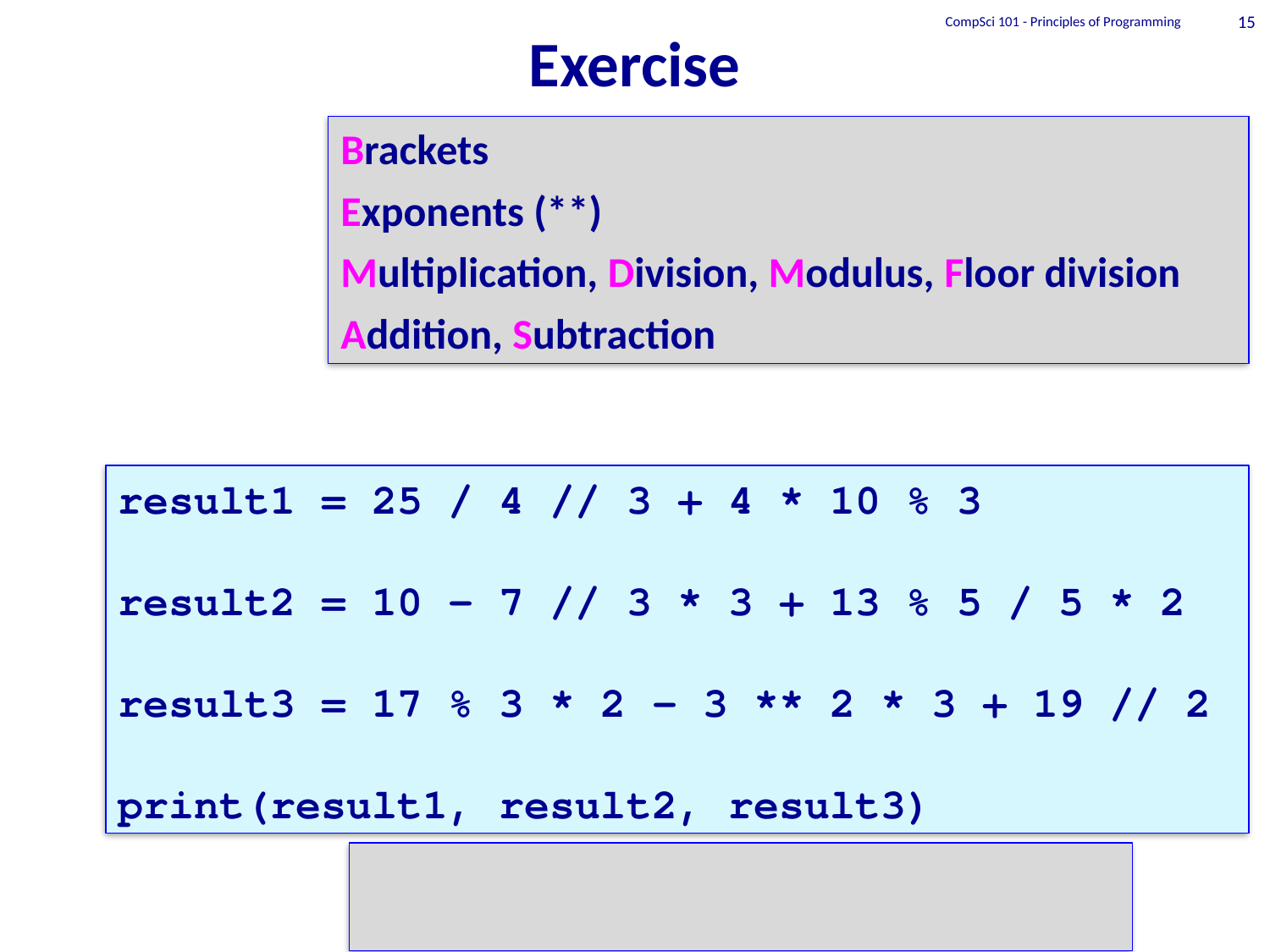

# Exercise
CompSci 101 - Principles of Programming
15
Brackets
Exponents (**)
Multiplication, Division, Modulus, Floor division
Addition, Subtraction
Order of
          operations

Give the output

result1 = 25 / 4 // 3 + 4 * 10 % 3

result2 = 10 - 7 // 3 * 3 + 13 % 5 / 5 * 2

result3 = 17 % 3 * 2 - 3 ** 2 * 3 + 19 // 2

print(result1, result2, result3)